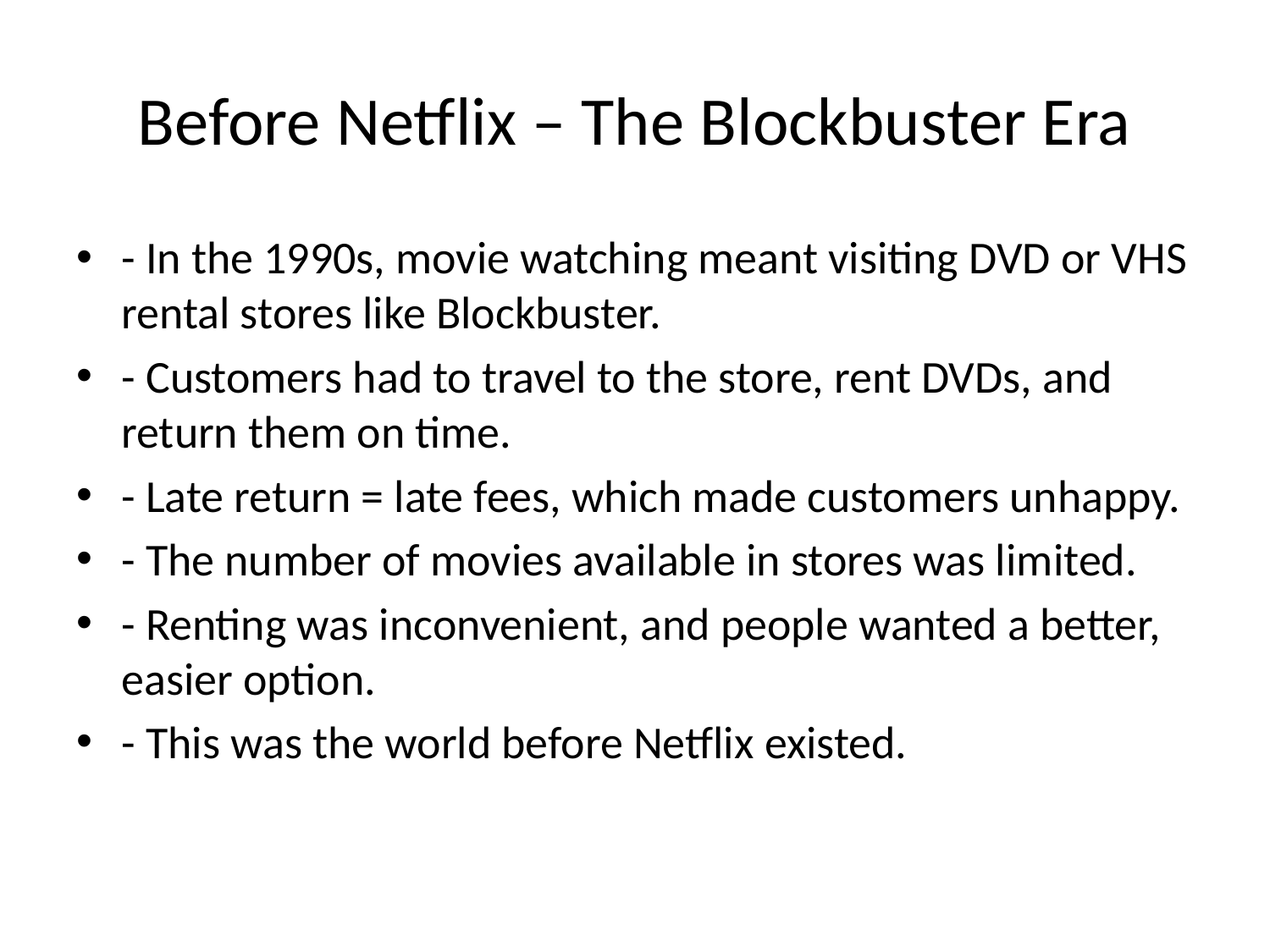

# Before Netflix – The Blockbuster Era
- In the 1990s, movie watching meant visiting DVD or VHS rental stores like Blockbuster.
- Customers had to travel to the store, rent DVDs, and return them on time.
- Late return = late fees, which made customers unhappy.
- The number of movies available in stores was limited.
- Renting was inconvenient, and people wanted a better, easier option.
- This was the world before Netflix existed.